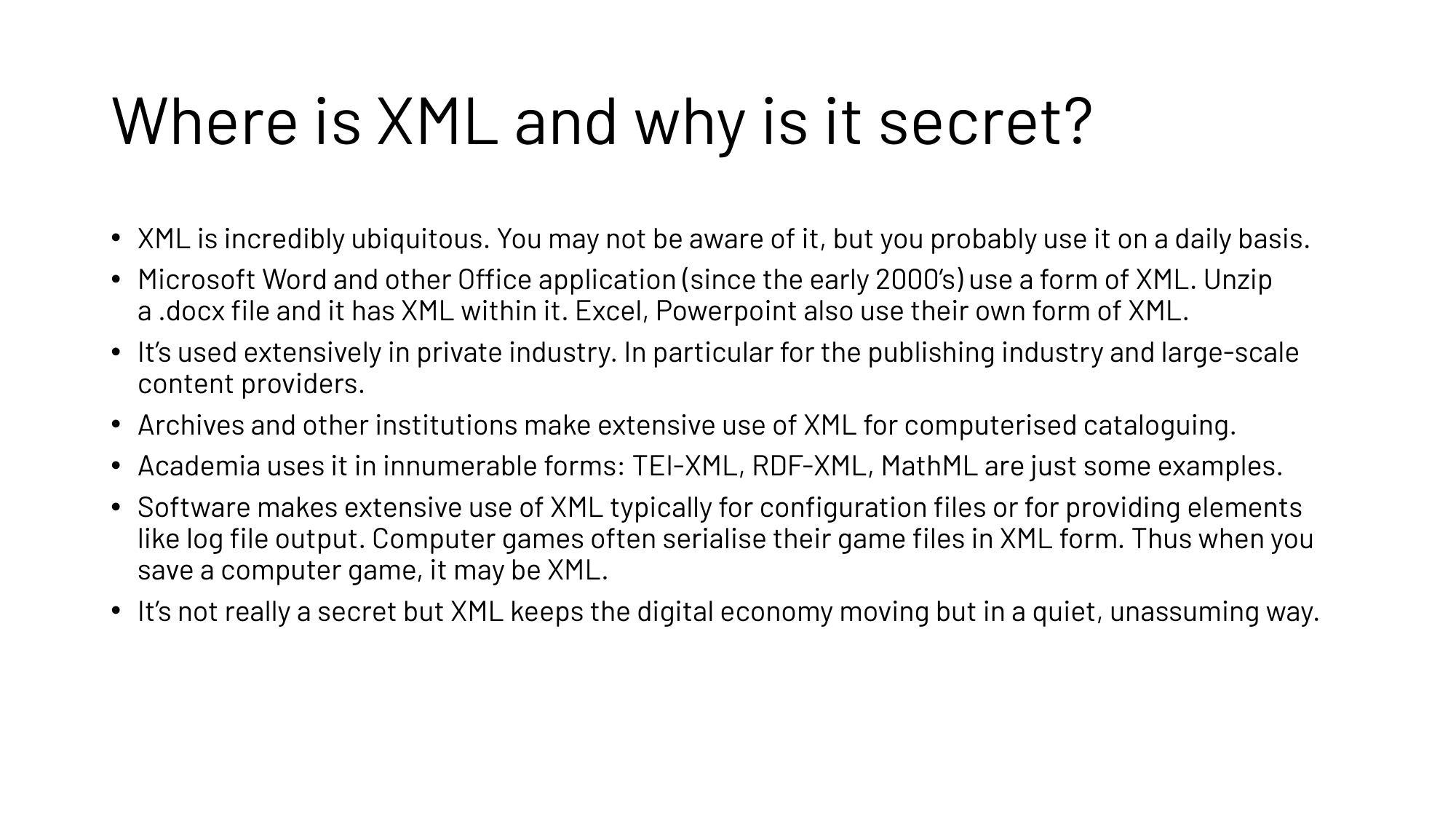

# Where is XML and why is it secret?
XML is incredibly ubiquitous. You may not be aware of it, but you probably use it on a daily basis.
Microsoft Word and other Office application (since the early 2000’s) use a form of XML. Unzip a .docx file and it has XML within it. Excel, Powerpoint also use their own form of XML.
It’s used extensively in private industry. In particular for the publishing industry and large-scale content providers.
Archives and other institutions make extensive use of XML for computerised cataloguing.
Academia uses it in innumerable forms: TEI-XML, RDF-XML, MathML are just some examples.
Software makes extensive use of XML typically for configuration files or for providing elements like log file output. Computer games often serialise their game files in XML form. Thus when you save a computer game, it may be XML.
It’s not really a secret but XML keeps the digital economy moving but in a quiet, unassuming way.